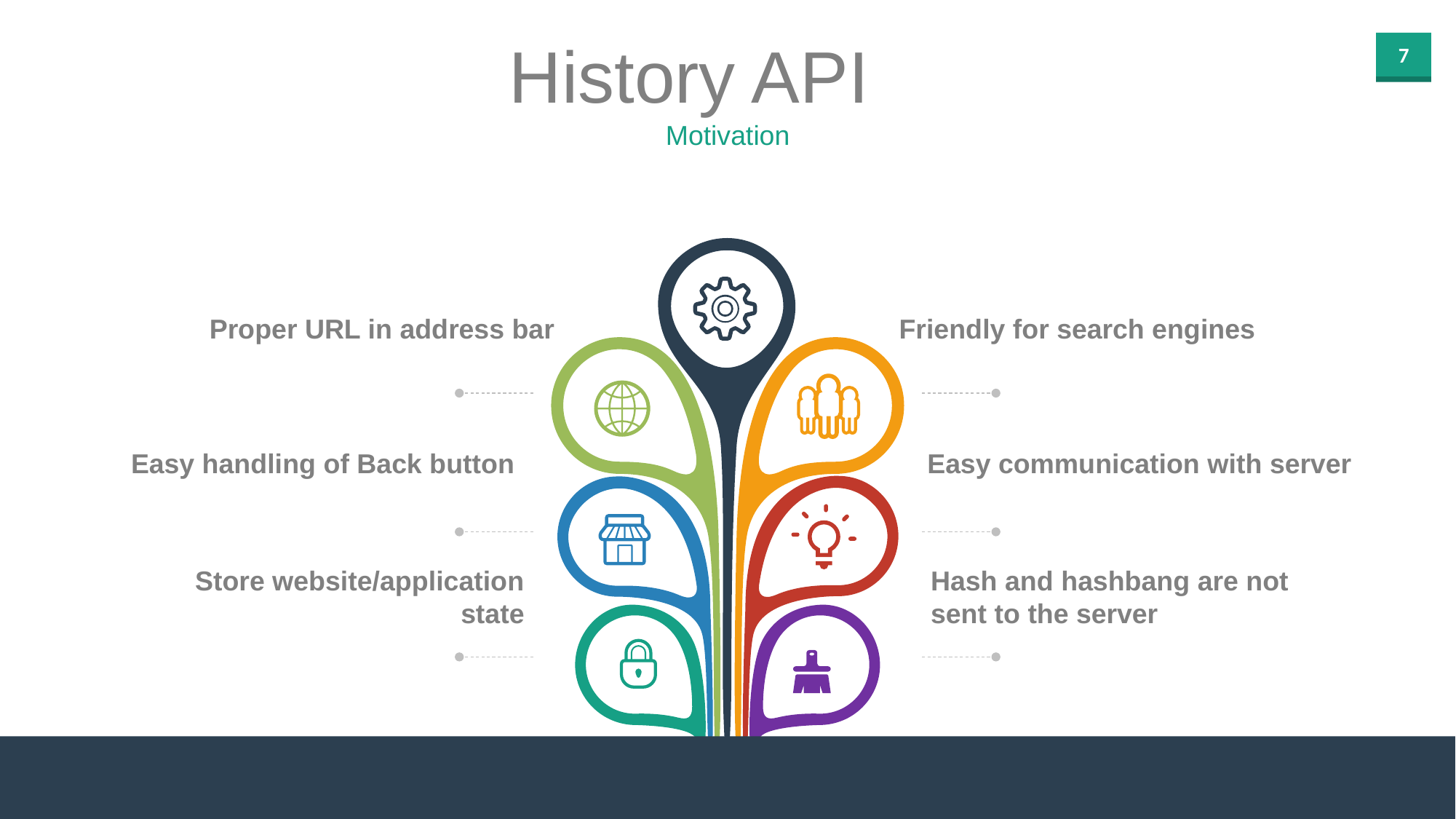

History API
Motivation

Proper URL in address bar
Friendly for search engines

Easy handling of Back button
Easy communication with server

Store website/application state
Hash and hashbang are not sent to the server